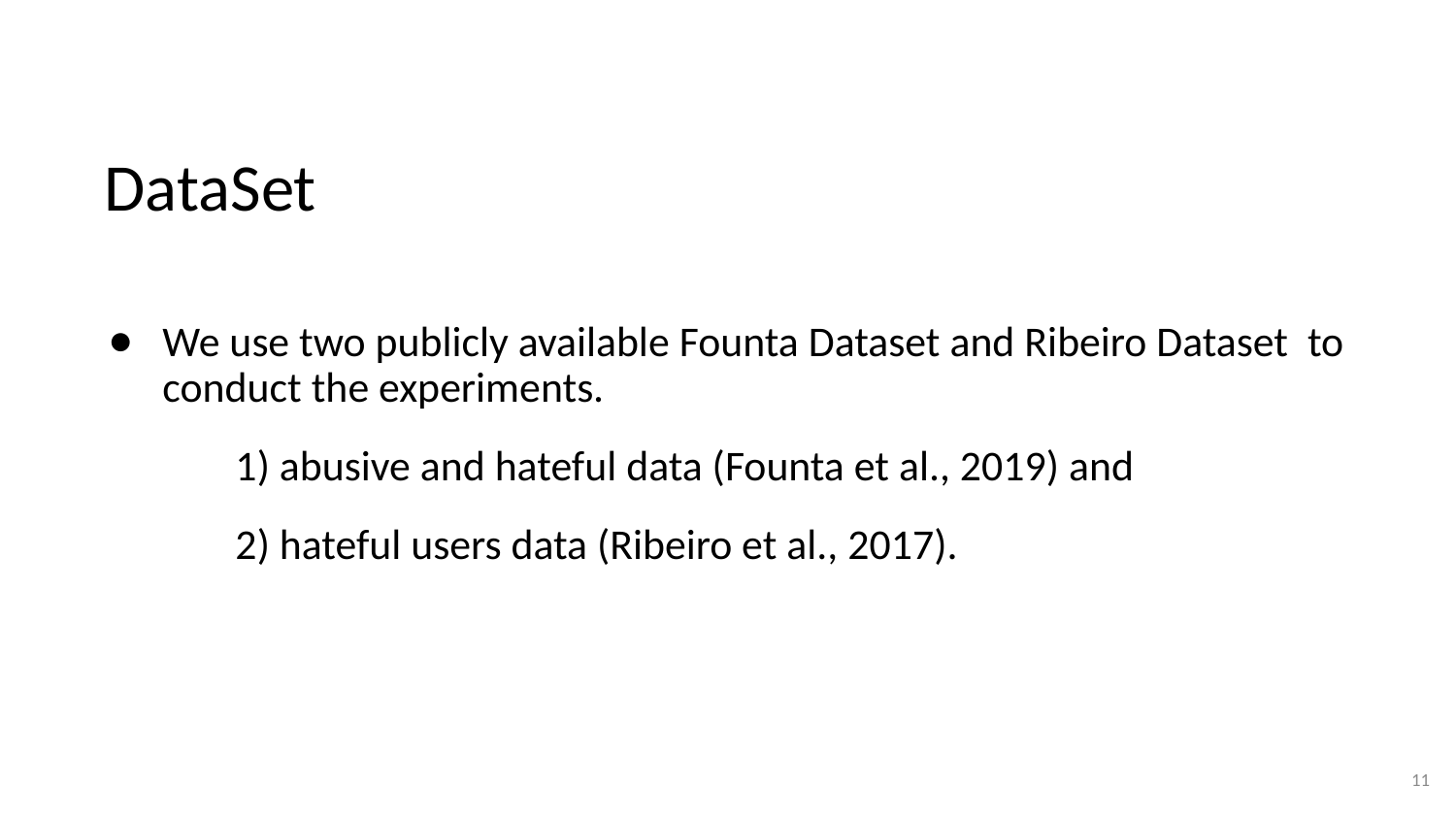

# DataSet
We use two publicly available Founta Dataset and Ribeiro Dataset  to conduct the experiments.
	1) abusive and hateful data (Founta et al., 2019) and
	2) hateful users data (Ribeiro et al., 2017).
11